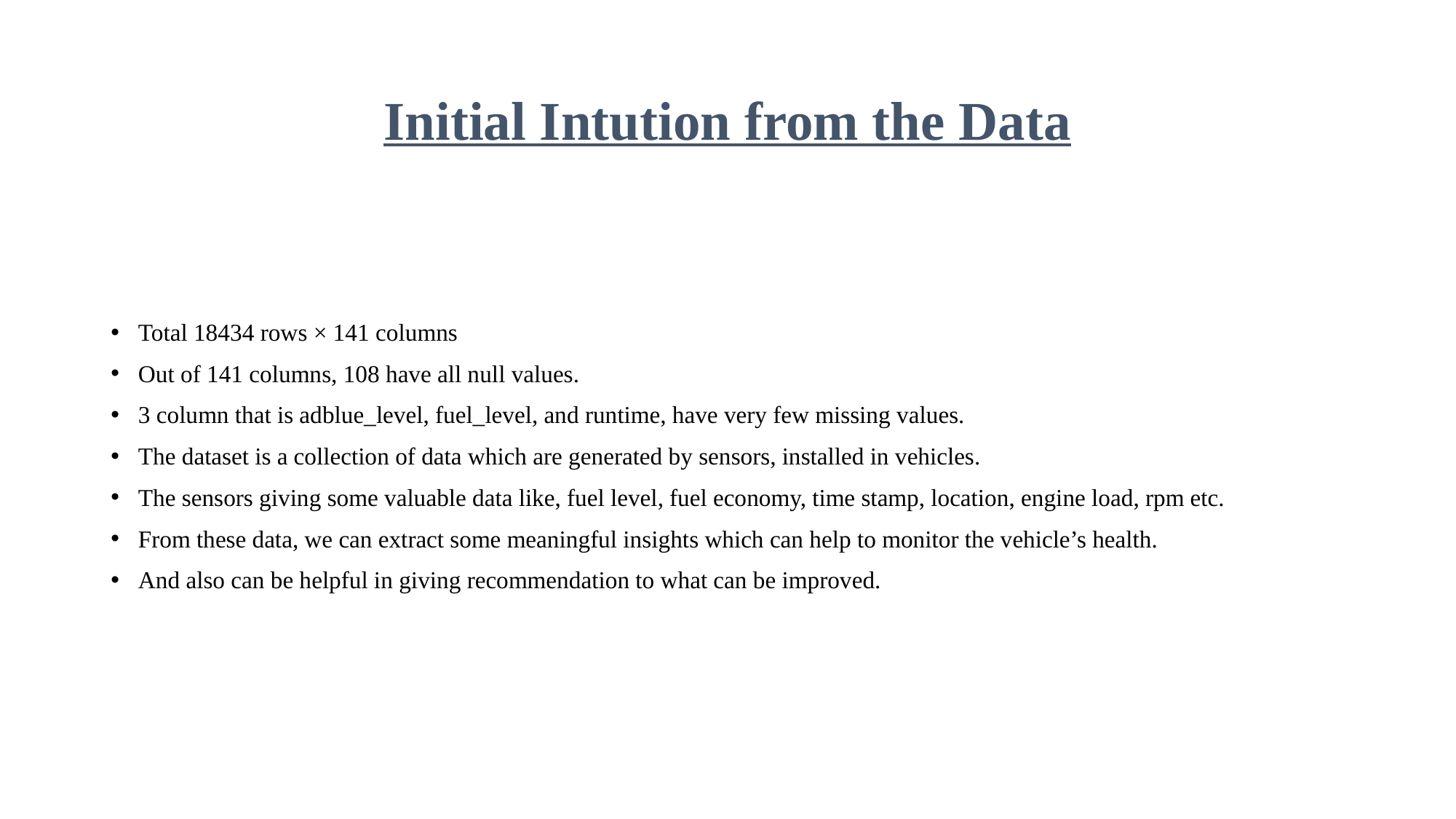

# Initial Intution from the Data

Total 18434 rows × 141 columns
Out of 141 columns, 108 have all null values.
3 column that is adblue_level, fuel_level, and runtime, have very few missing values.
The dataset is a collection of data which are generated by sensors, installed in vehicles.
The sensors giving some valuable data like, fuel level, fuel economy, time stamp, location, engine load, rpm etc.
From these data, we can extract some meaningful insights which can help to monitor the vehicle’s health.
And also can be helpful in giving recommendation to what can be improved.